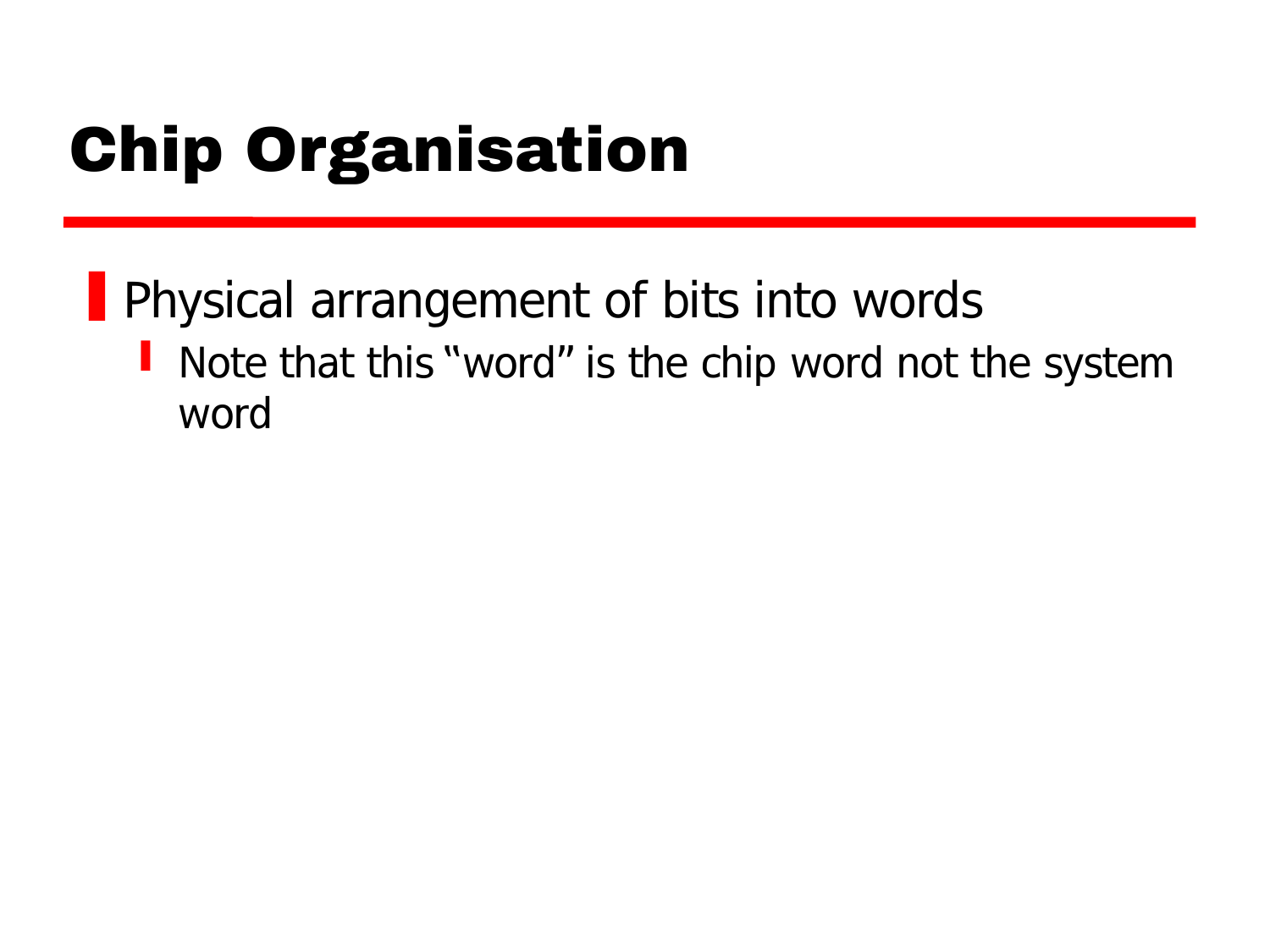

# Chip Organisation
Physical arrangement of bits into words
Note that this “word” is the chip word not the system word